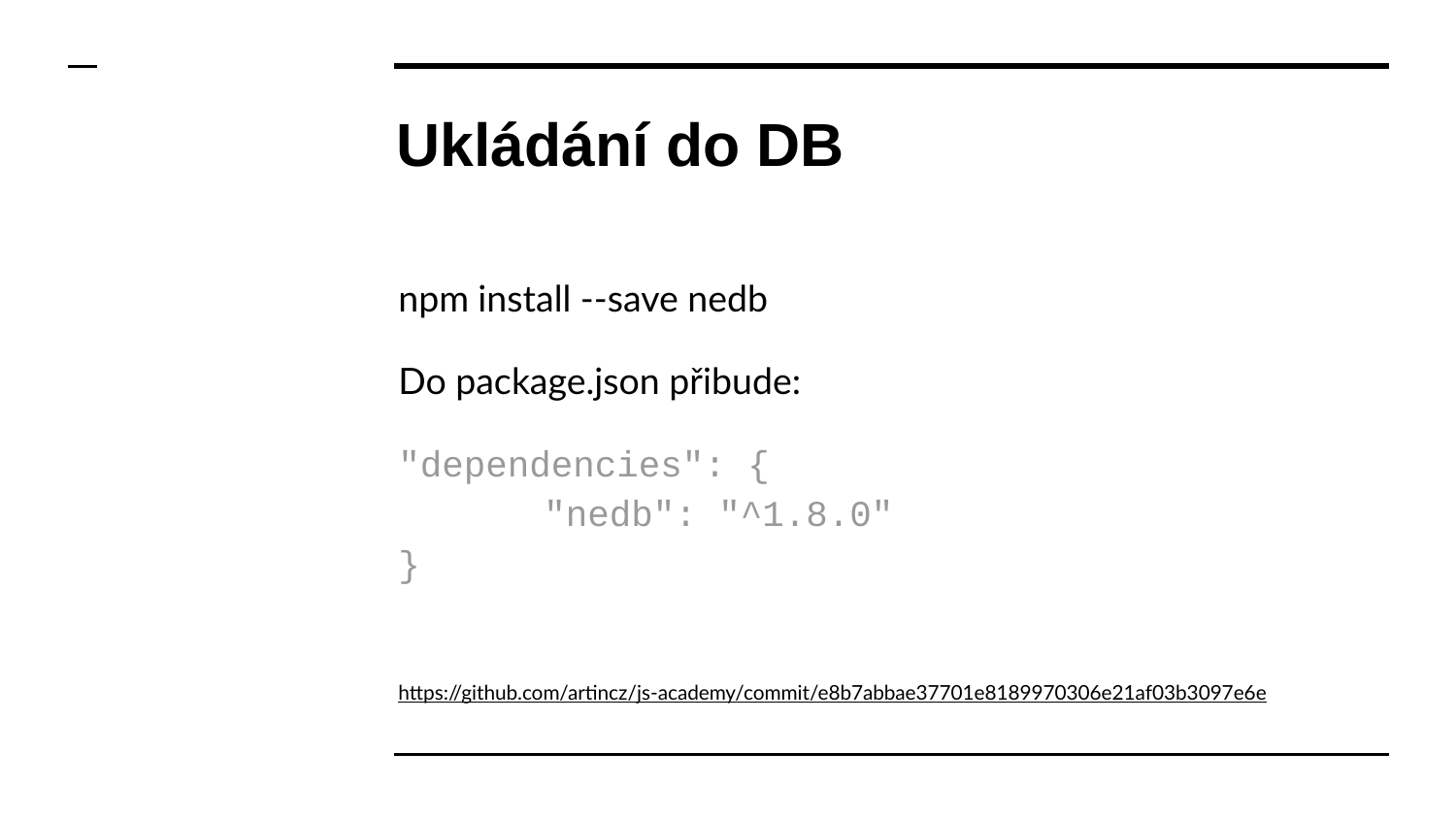

# Ukládání do DB
npm install --save nedb
Do package.json přibude:
"dependencies": {
	"nedb": "^1.8.0"
}

https://github.com/artincz/js-academy/commit/e8b7abbae37701e8189970306e21af03b3097e6e